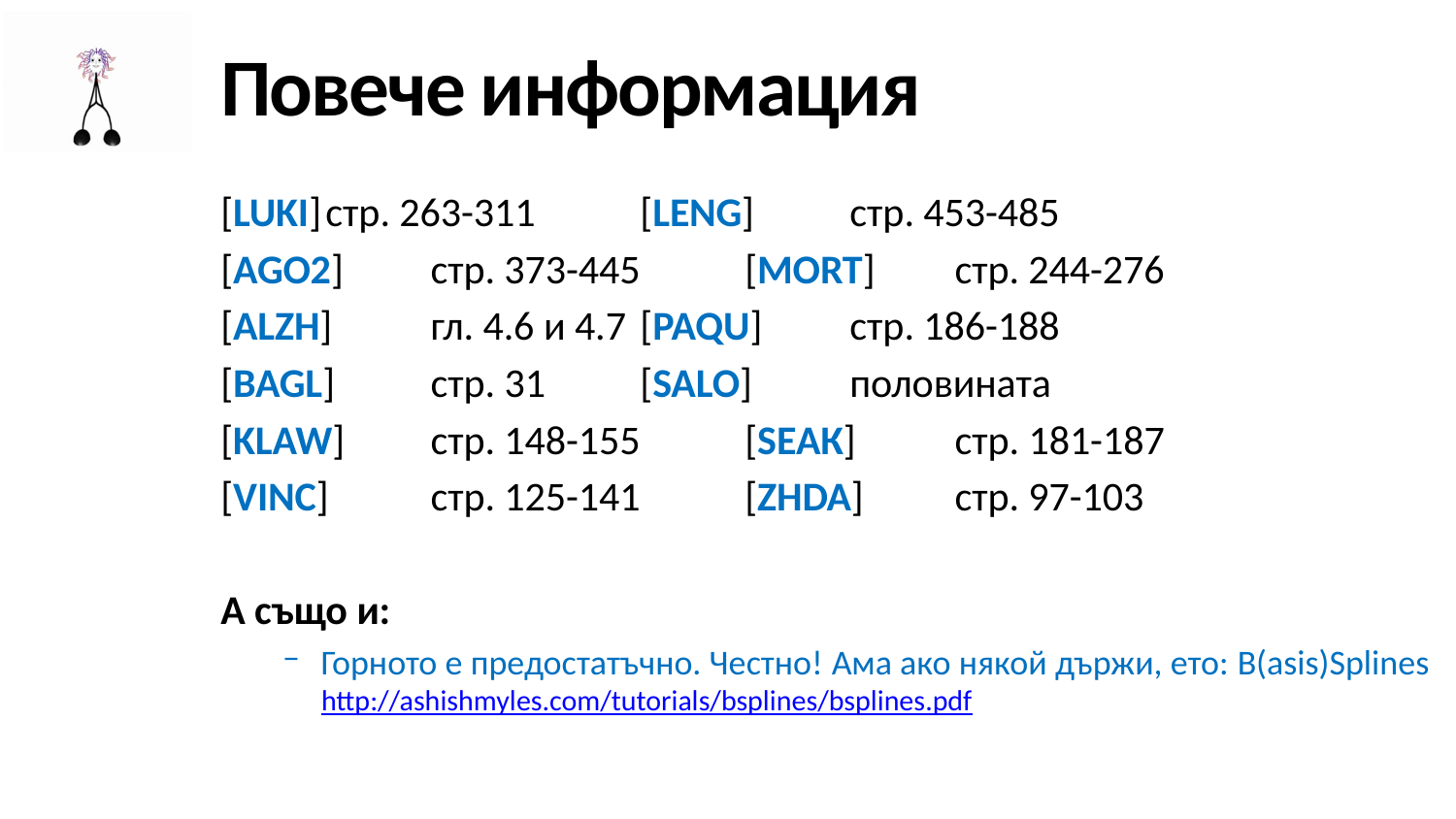

# Повече информация
[LUKI]	стр. 263-311	[LENG]	стр. 453-485
[AGO2]	стр. 373-445	[MORT]	стр. 244-276
[ALZH]	гл. 4.6 и 4.7	[PAQU]	стр. 186-188
[BAGL]	стр. 31	[SALO]	половината
[KLAW]	стр. 148-155	[SЕАК]	стр. 181-187
[VINC]	стр. 125-141	[ZHDA]	стр. 97-103

А също и:
Горното е предостатъчно. Честно! Ама ако някой държи, ето: B(asis)Splines
http://ashishmyles.com/tutorials/bsplines/bsplines.pdf